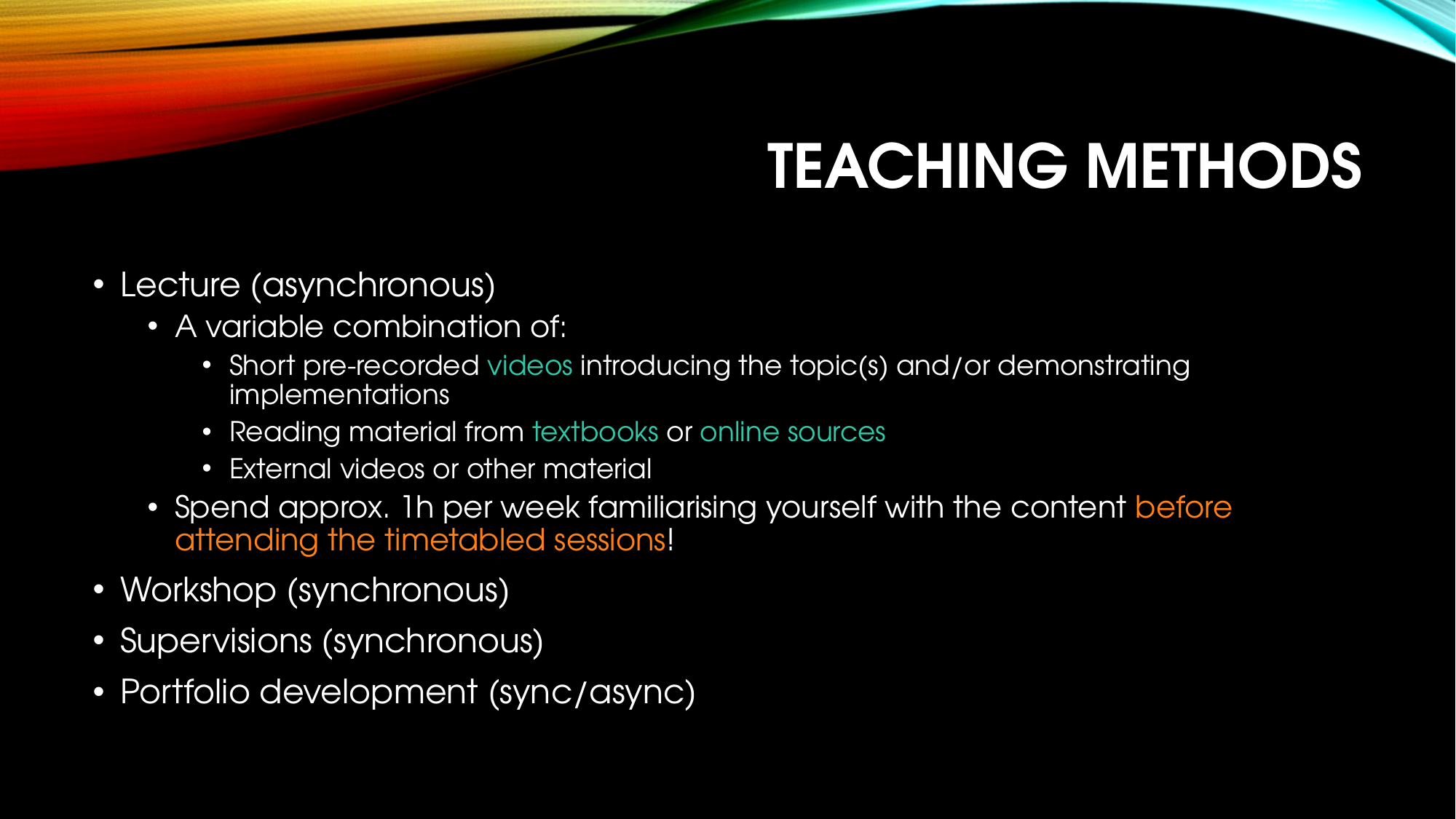

# Teaching Methods
Lecture (asynchronous)
A variable combination of:
Short pre-recorded videos introducing the topic(s) and/or demonstrating implementations
Reading material from textbooks or online sources
External videos or other material
Spend approx. 1h per week familiarising yourself with the content before attending the timetabled sessions!
Workshop (synchronous)
Supervisions (synchronous)
Portfolio development (sync/async)